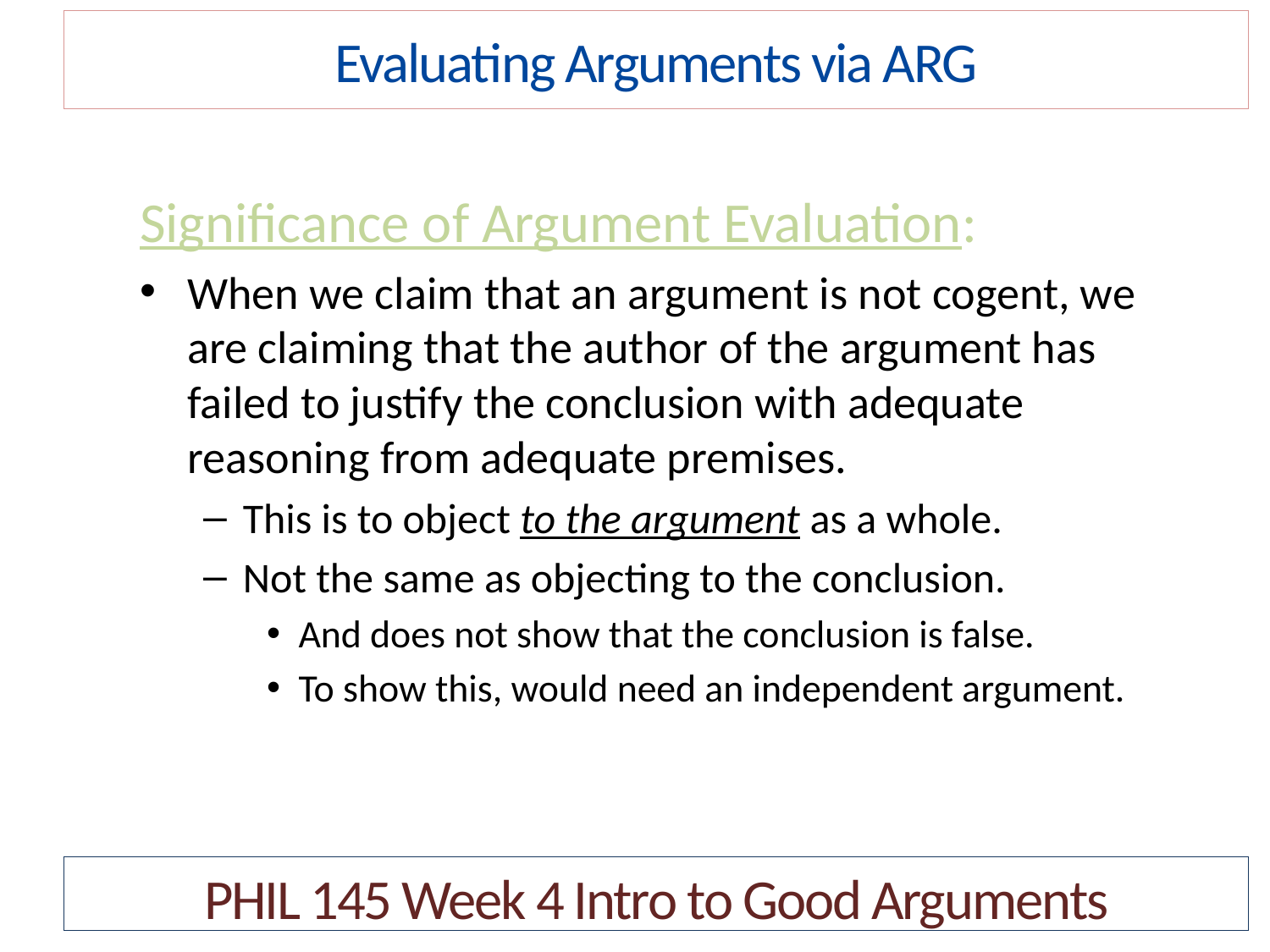

Evaluating Arguments via ARG
Significance of Argument Evaluation:
When we claim that an argument is not cogent, we are claiming that the author of the argument has failed to justify the conclusion with adequate reasoning from adequate premises.
This is to object to the argument as a whole.
Not the same as objecting to the conclusion.
And does not show that the conclusion is false.
To show this, would need an independent argument.
PHIL 145 Week 4 Intro to Good Arguments